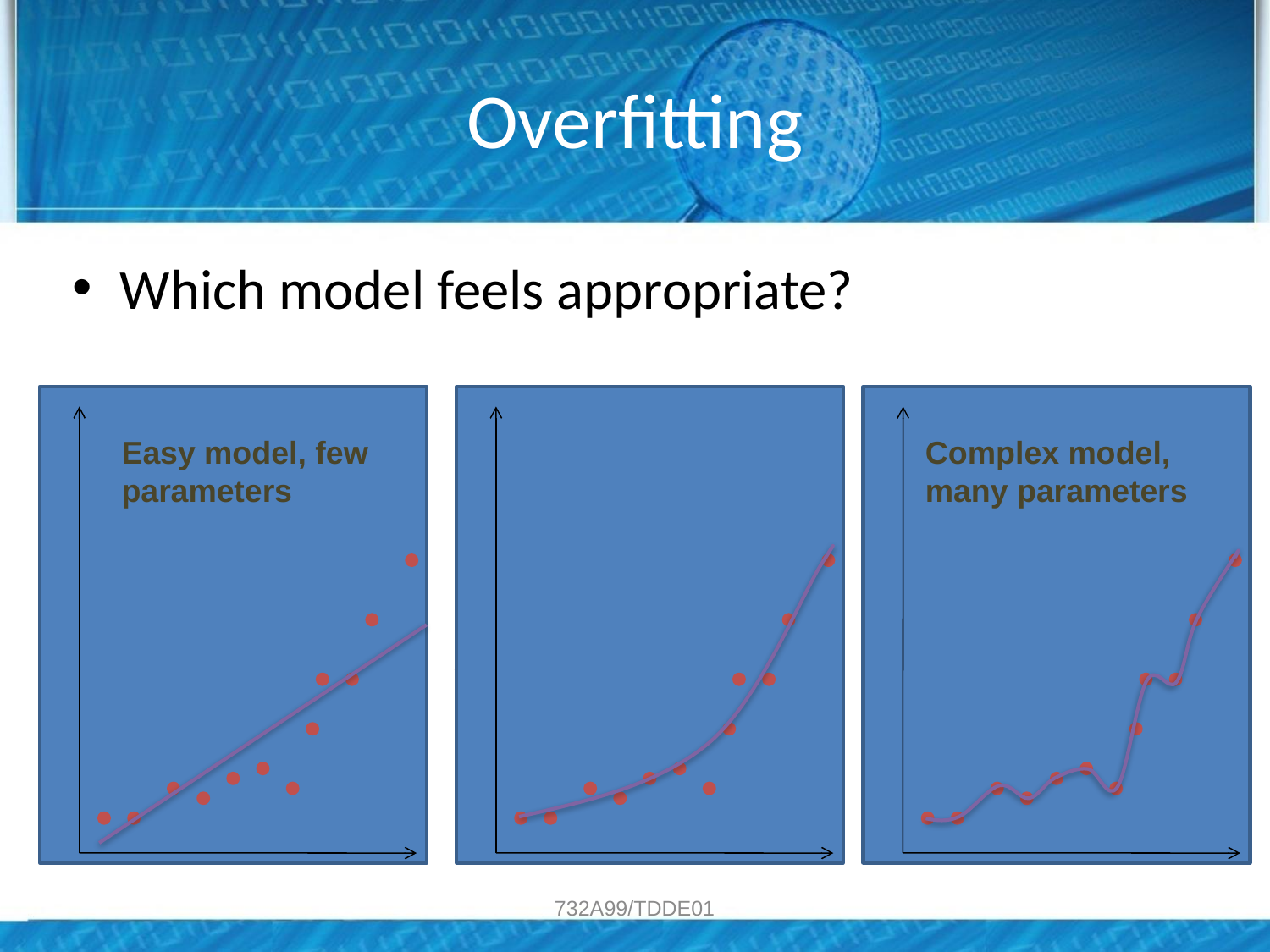

# Overfitting
Which model feels appropriate?

Easy model, few parameters
Complex model,
many parameters

732A99/TDDE01